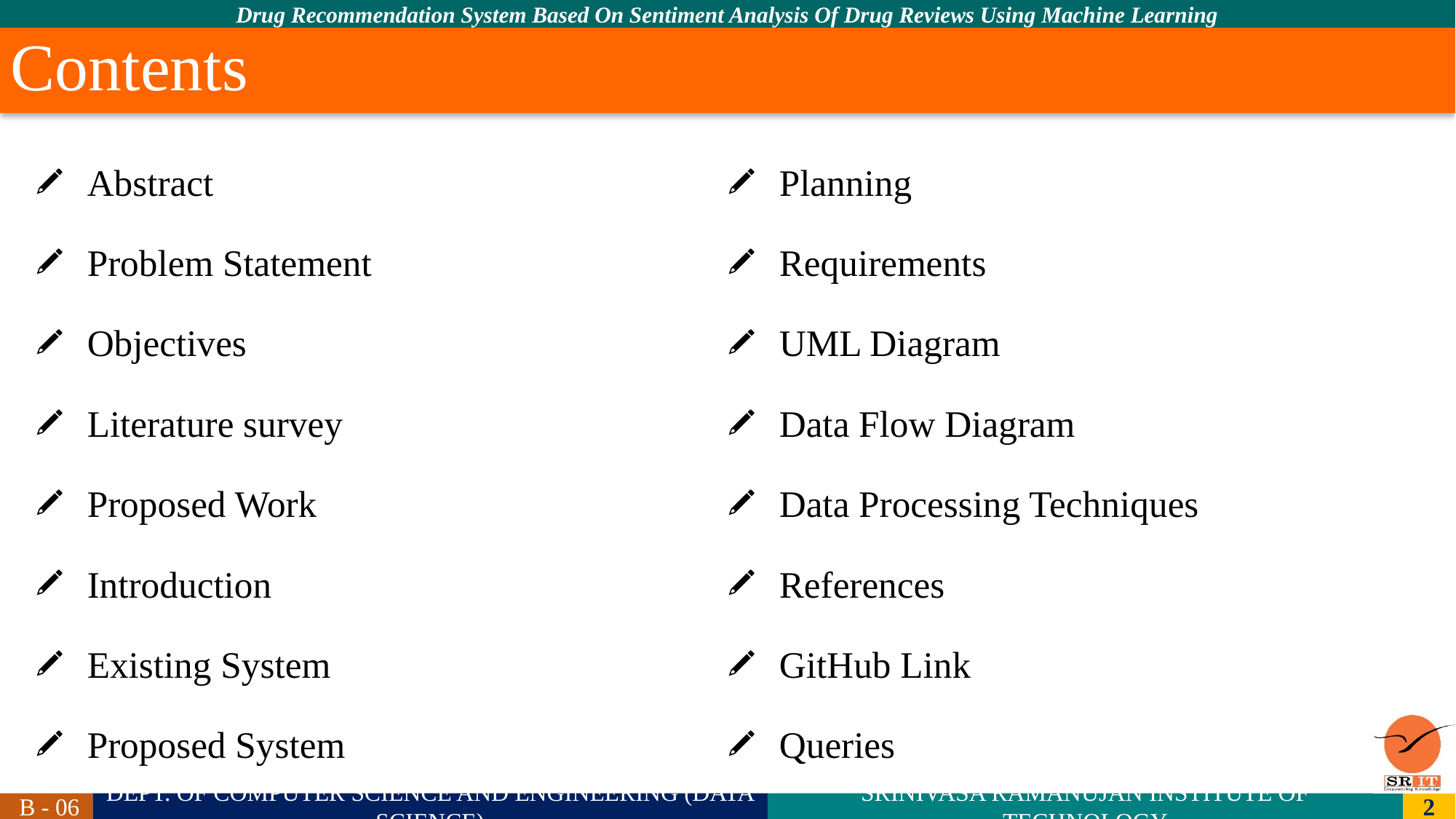

# Contents
Abstract
Problem Statement
Objectives
Literature survey
Proposed Work
Introduction
Existing System
Proposed System
Planning
Requirements
UML Diagram
Data Flow Diagram
Data Processing Techniques
References
GitHub Link
Queries